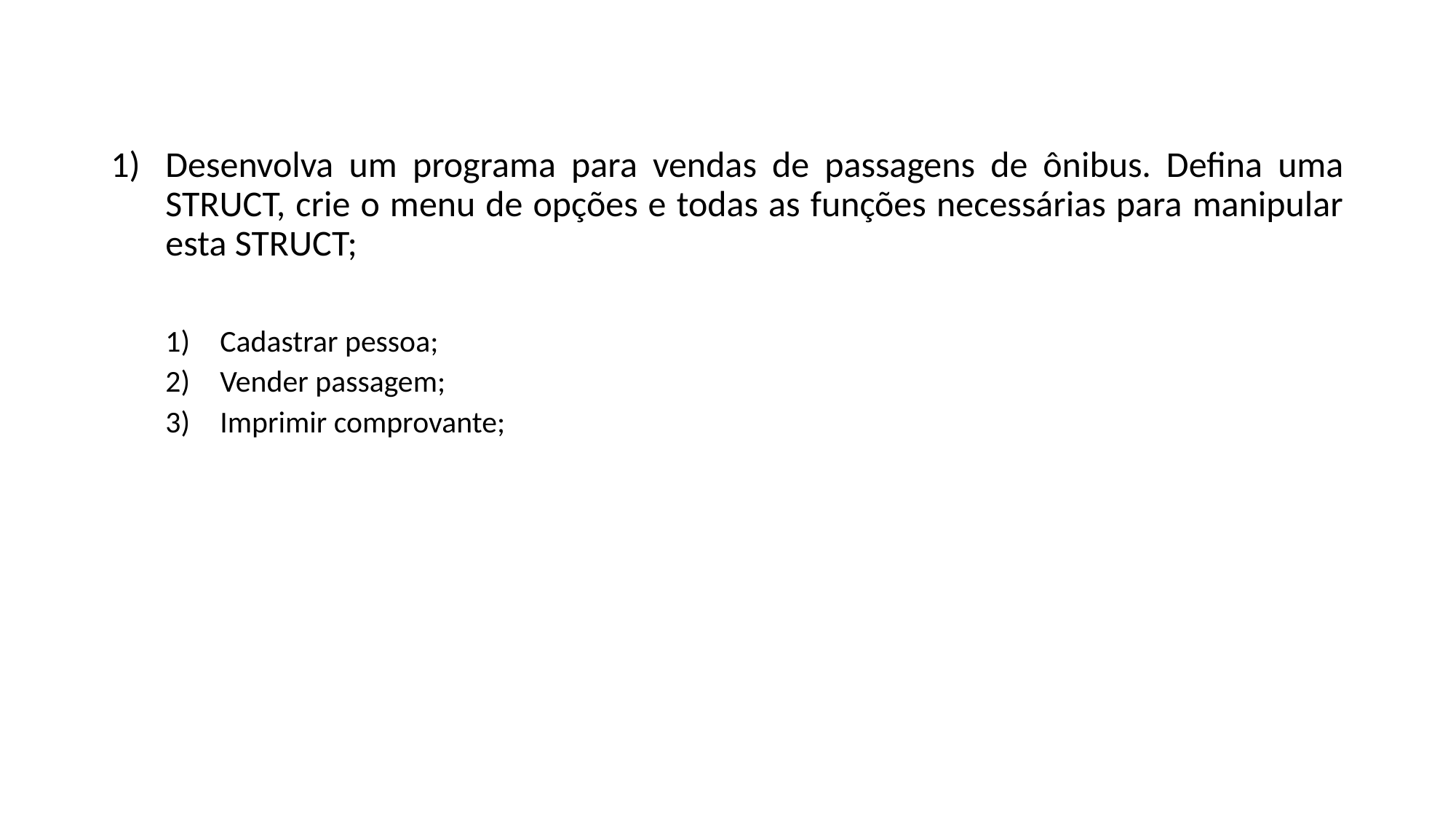

Desenvolva um programa para vendas de passagens de ônibus. Defina uma STRUCT, crie o menu de opções e todas as funções necessárias para manipular esta STRUCT;

Cadastrar pessoa;
Vender passagem;
Imprimir comprovante;